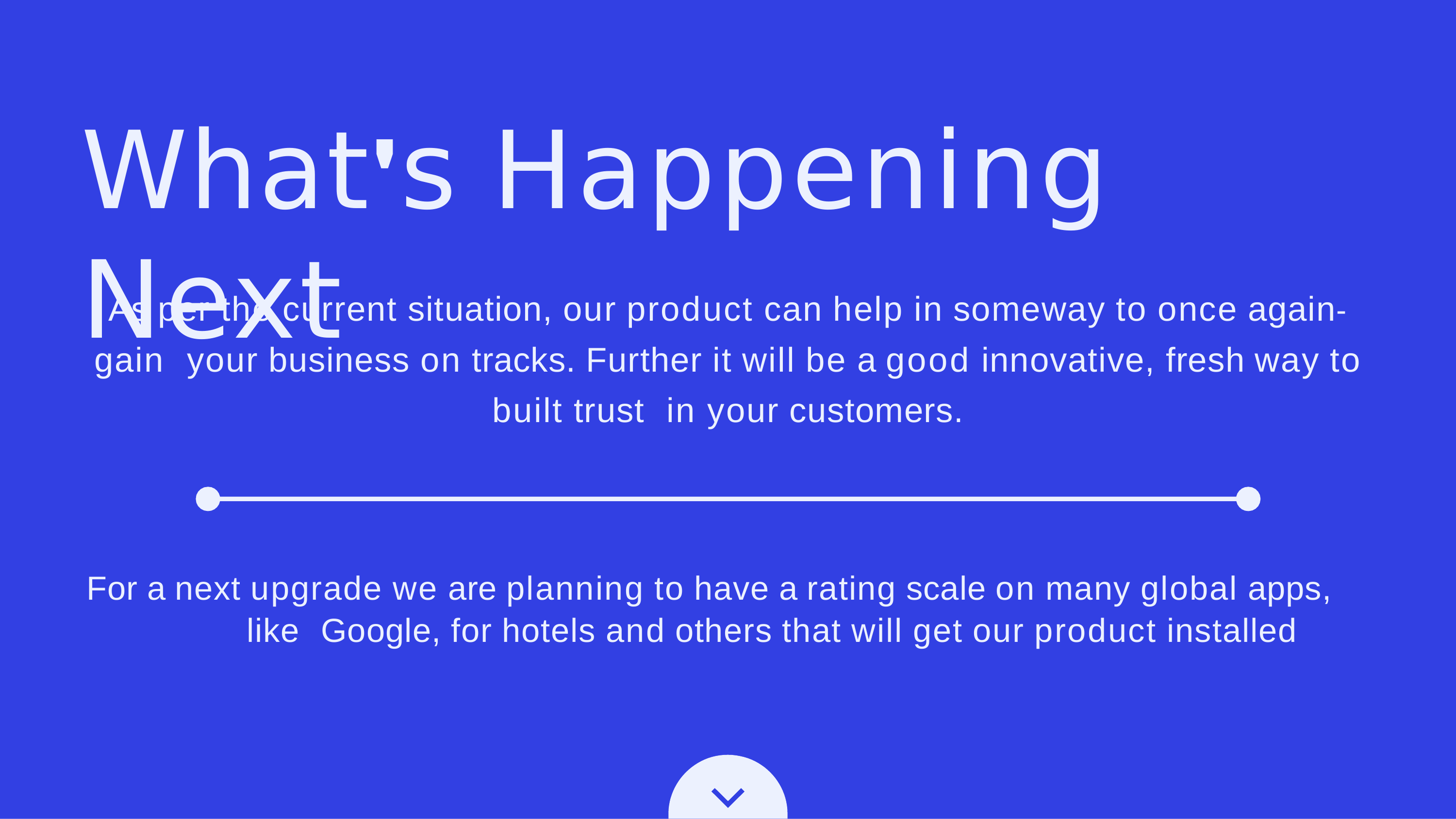

# What's Happening Next
As per the current situation, our product can help in someway to once again- gain  your business on tracks. Further it will be a good innovative, fresh way to built trust  in your customers.

For a next upgrade we are planning to have a rating scale on many global apps, like  Google, for hotels and others that will get our product installed